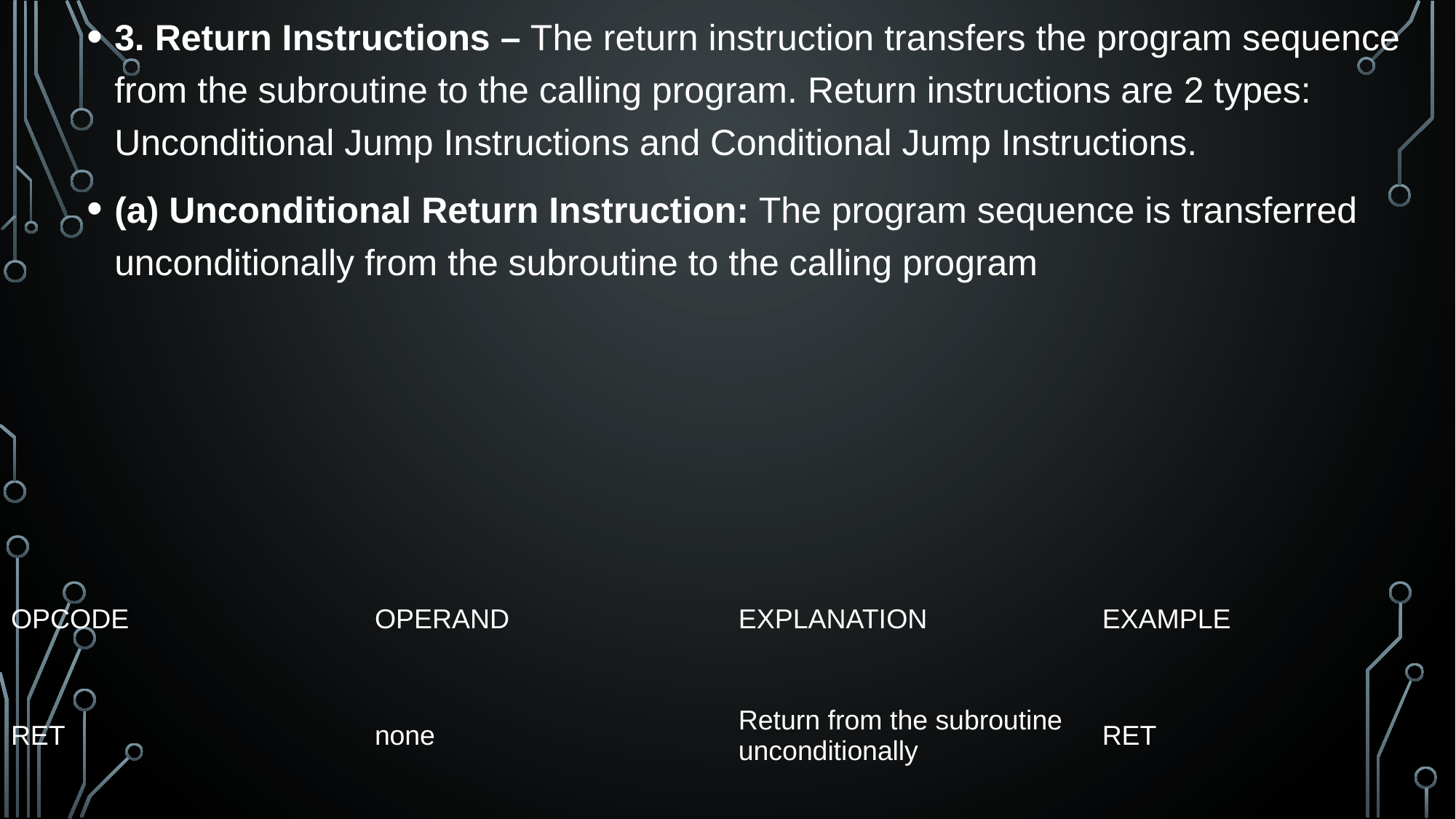

3. Return Instructions – The return instruction transfers the program sequence from the subroutine to the calling program. Return instructions are 2 types: Unconditional Jump Instructions and Conditional Jump Instructions.
(a) Unconditional Return Instruction: The program sequence is transferred unconditionally from the subroutine to the calling program

| OPCODE | OPERAND | EXPLANATION | EXAMPLE |
| --- | --- | --- | --- |
| RET | none | Return from the subroutine unconditionally | RET |